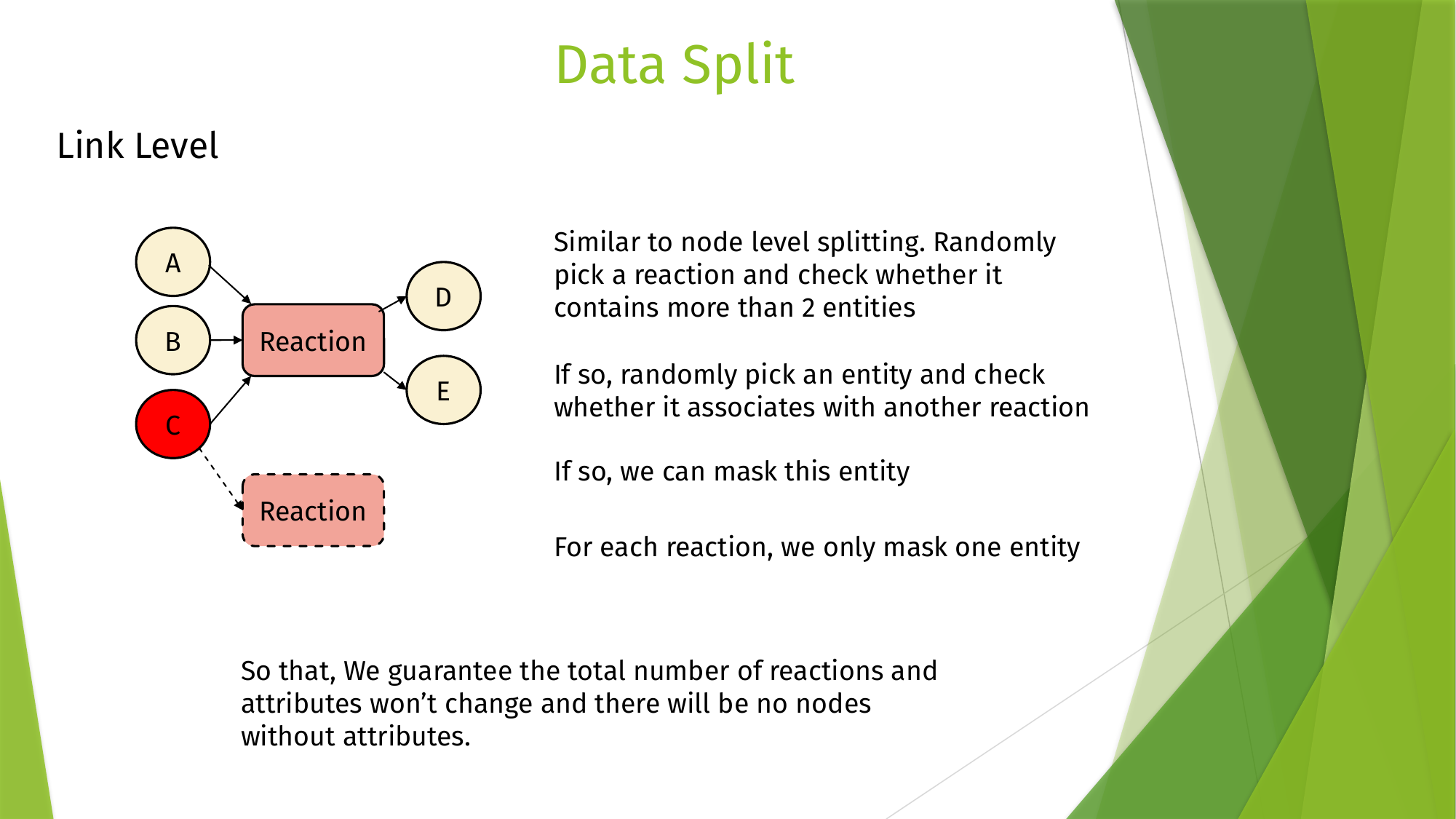

Data Split
Link Level
Similar to node level splitting. Randomly pick a reaction and check whether it contains more than 2 entities
A
D
Reaction
B
If so, randomly pick an entity and check whether it associates with another reaction
E
C
If so, we can mask this entity
Reaction
For each reaction, we only mask one entity
So that, We guarantee the total number of reactions and attributes won’t change and there will be no nodes without attributes.